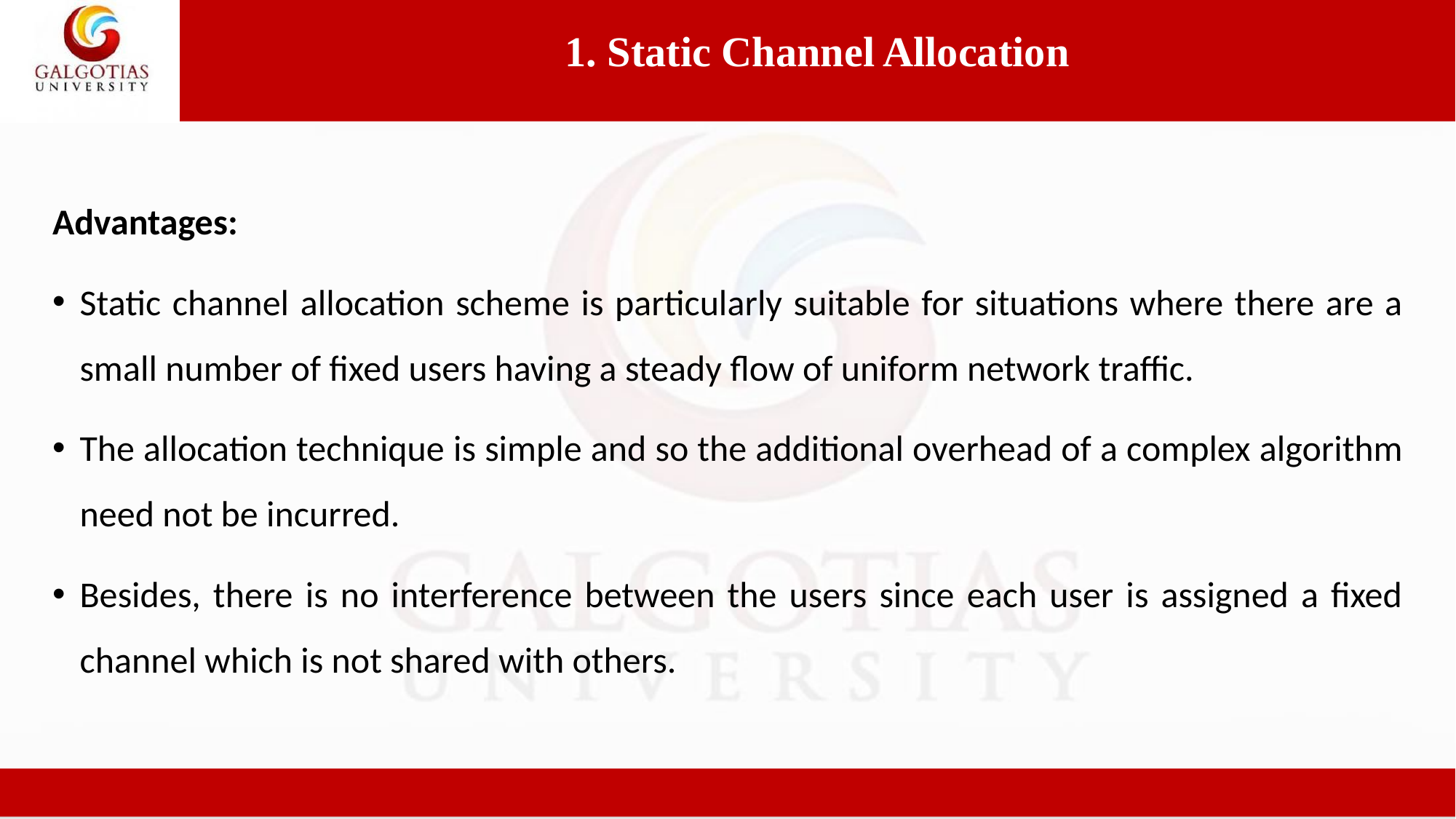

1. Static Channel Allocation
Advantages:
Static channel allocation scheme is particularly suitable for situations where there are a small number of fixed users having a steady flow of uniform network traffic.
The allocation technique is simple and so the additional overhead of a complex algorithm need not be incurred.
Besides, there is no interference between the users since each user is assigned a fixed channel which is not shared with others.